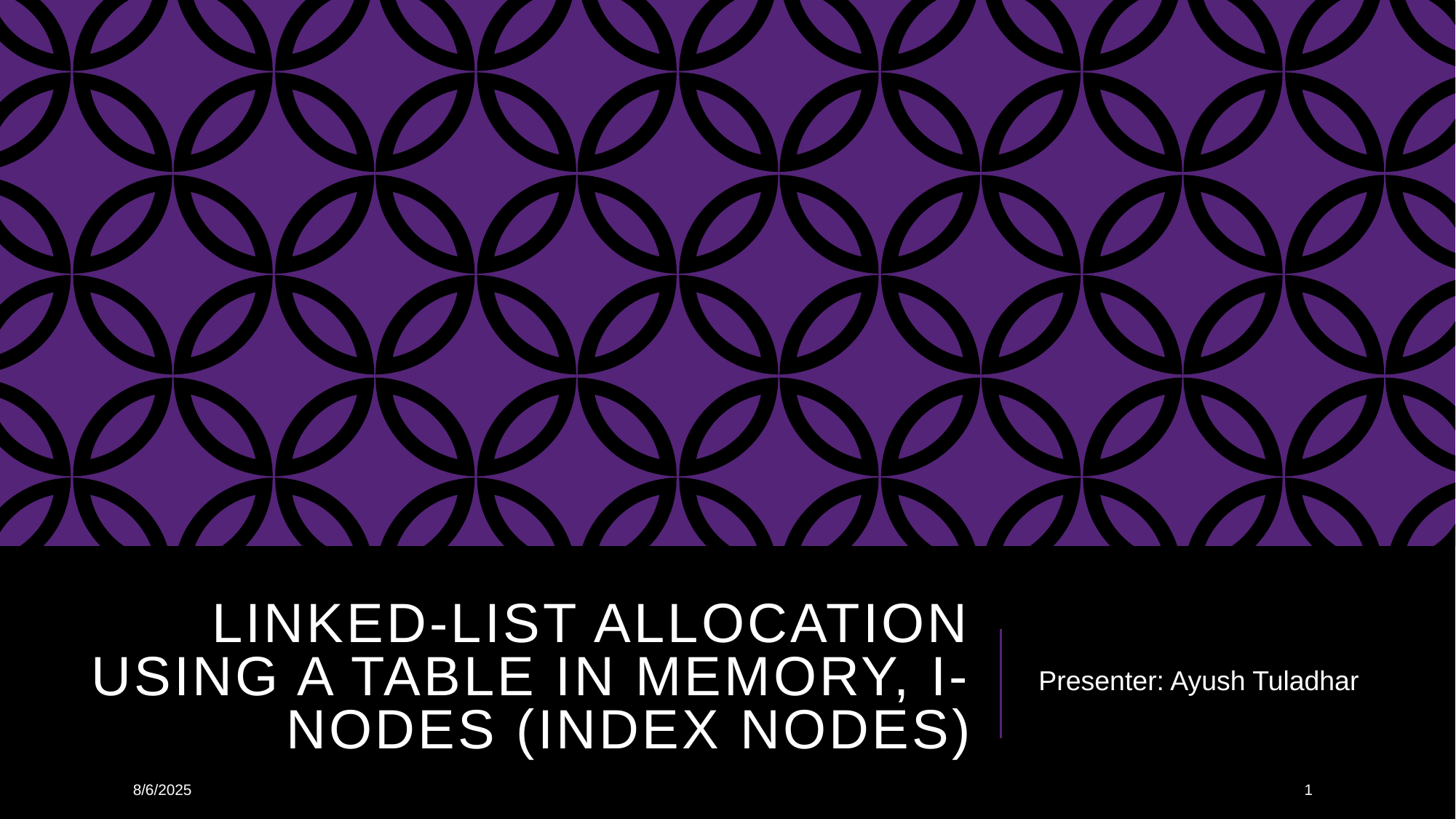

# Linked-List Allocation Using a Table in Memory, I-nodes (index nodes)
Presenter: Ayush Tuladhar
8/6/2025
1